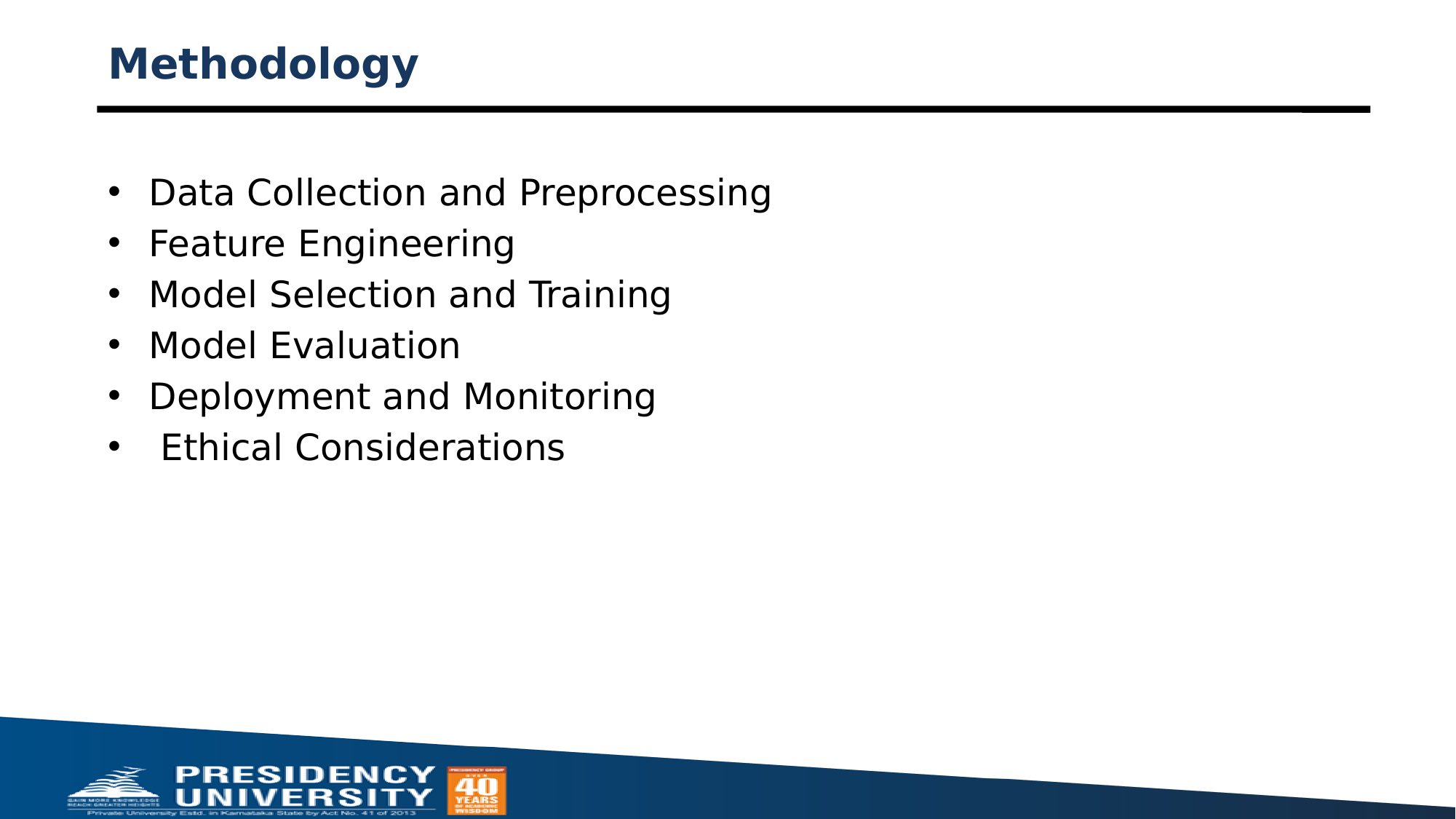

# Methodology
Data Collection and Preprocessing
Feature Engineering
Model Selection and Training
Model Evaluation
Deployment and Monitoring
 Ethical Considerations